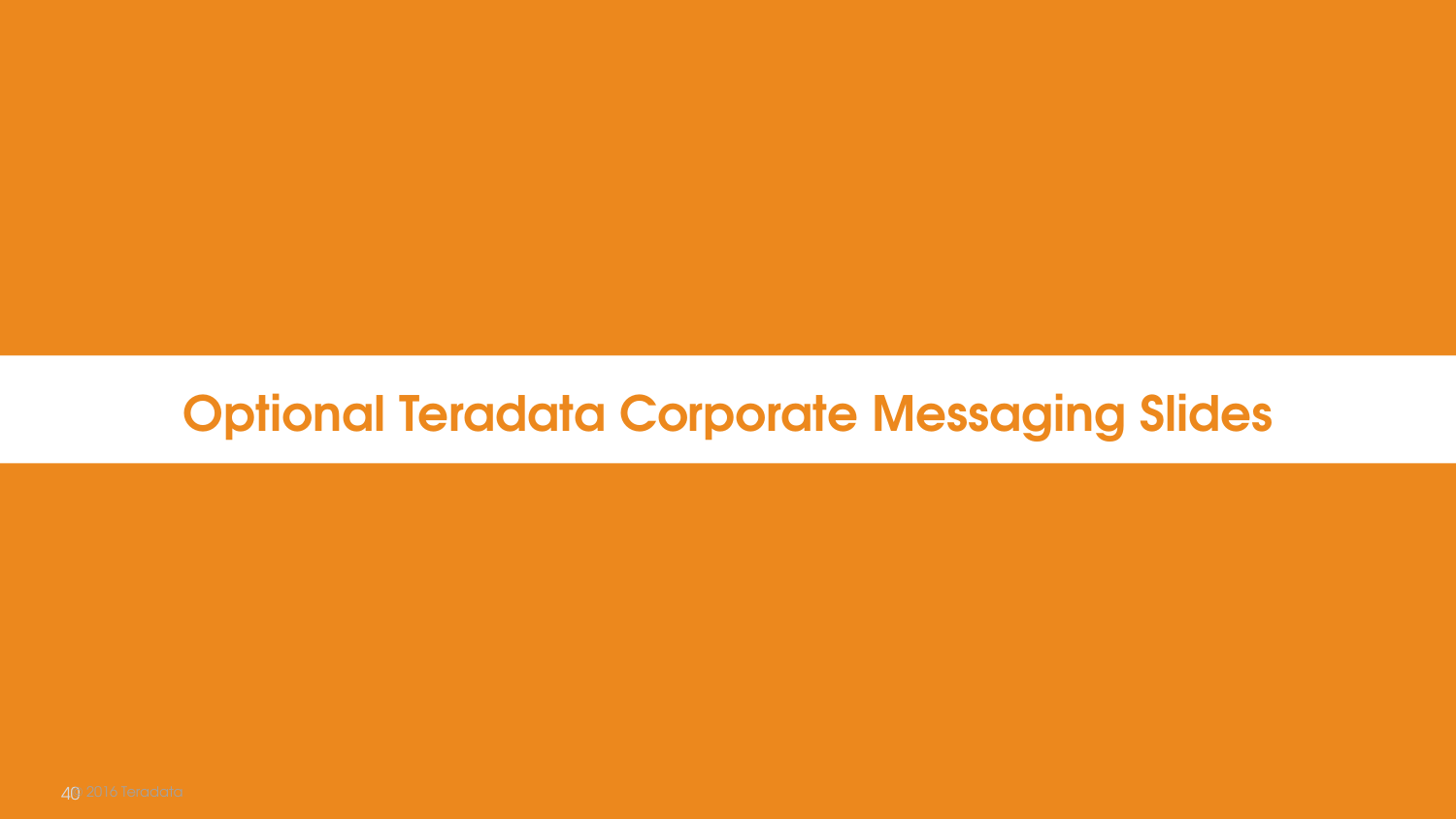

Optional Teradata Corporate Messaging Slides
© 2016 Teradata